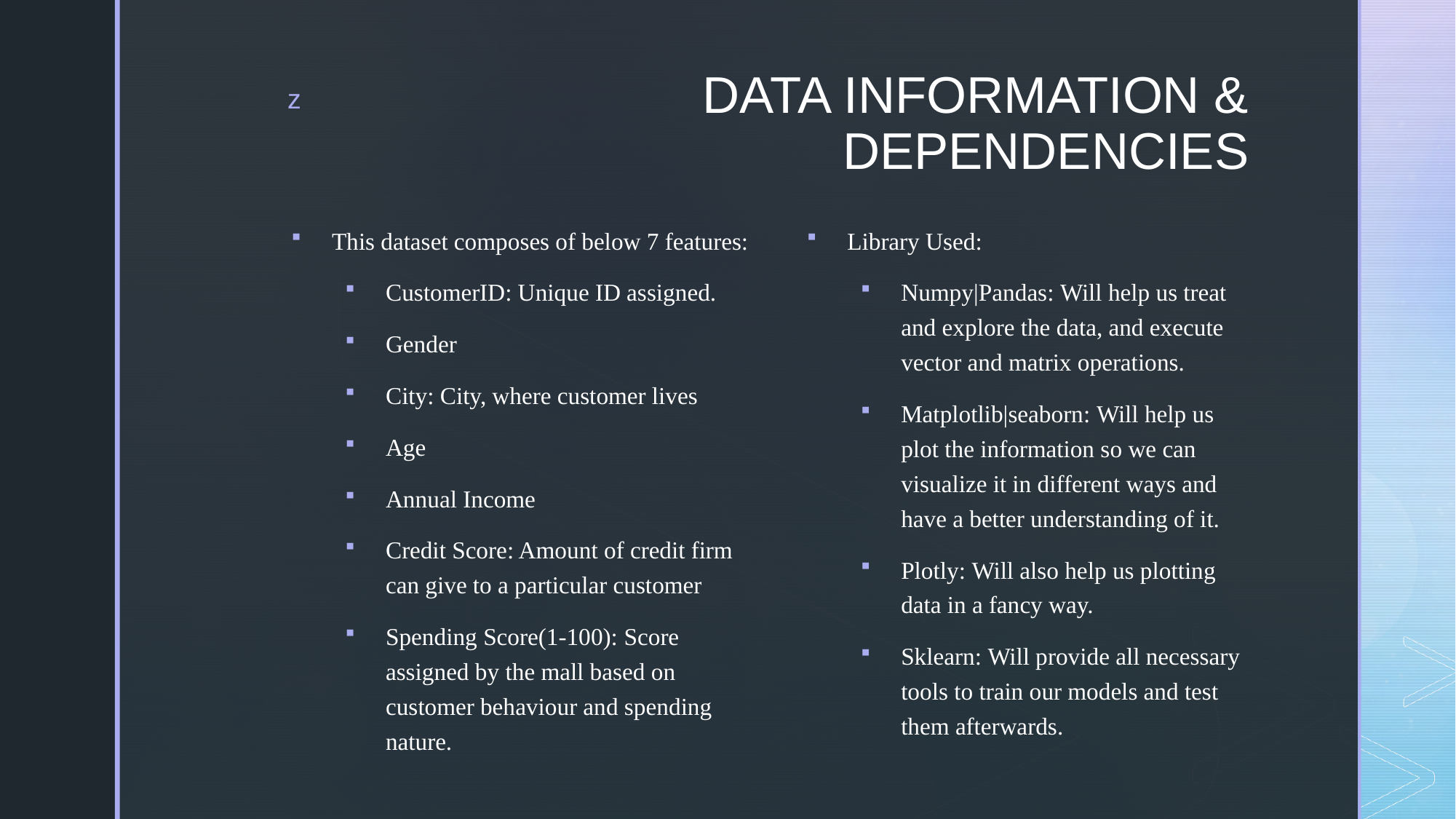

# DATA INFORMATION & DEPENDENCIES
This dataset composes of below 7 features:
CustomerID: Unique ID assigned.
Gender
City: City, where customer lives
Age
Annual Income
Credit Score: Amount of credit firm can give to a particular customer
Spending Score(1-100): Score assigned by the mall based on customer behaviour and spending nature.
Library Used:
Numpy|Pandas: Will help us treat and explore the data, and execute vector and matrix operations.
Matplotlib|seaborn: Will help us plot the information so we can visualize it in different ways and have a better understanding of it.
Plotly: Will also help us plotting data in a fancy way.
Sklearn: Will provide all necessary tools to train our models and test them afterwards.